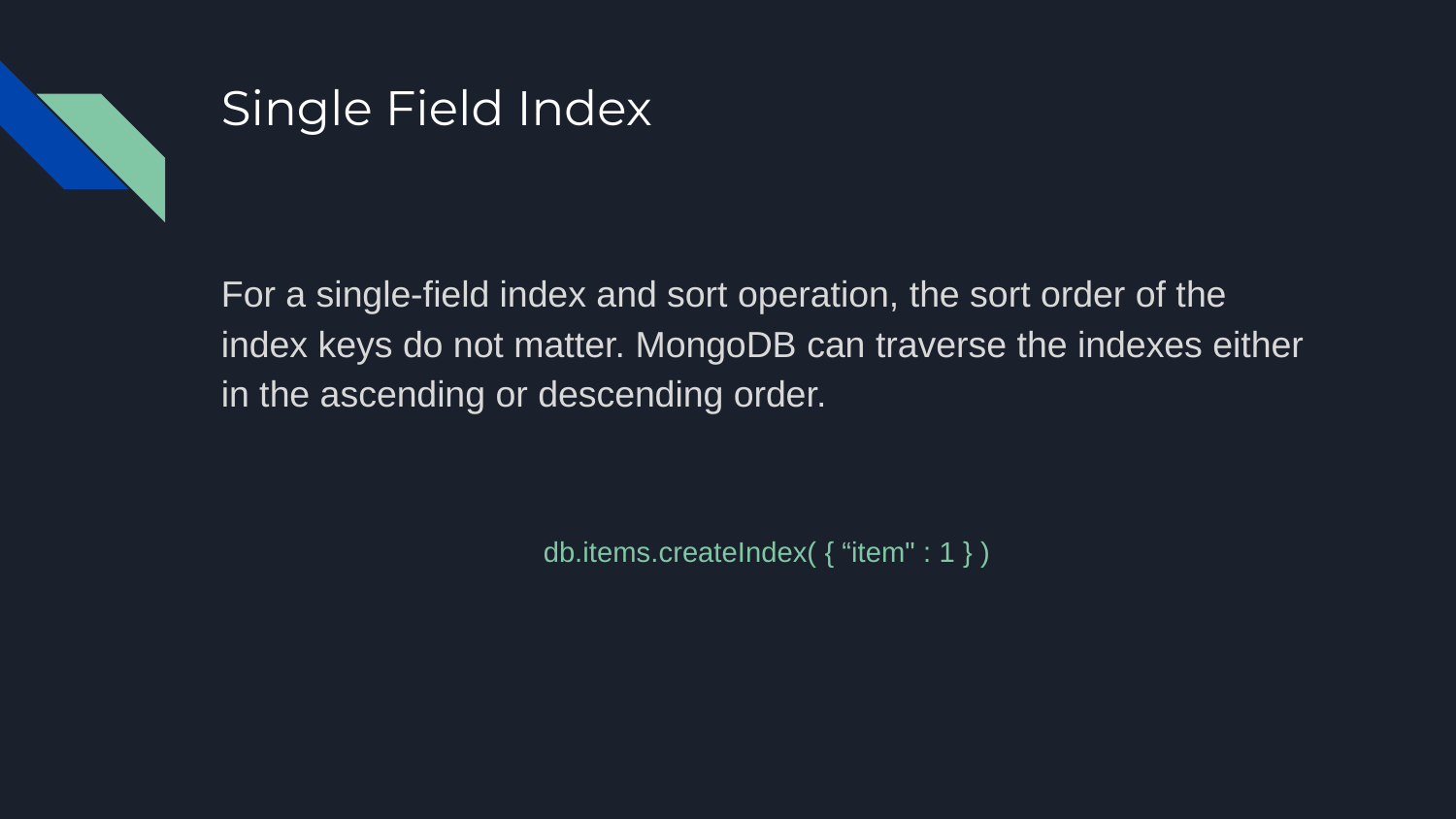

# Single Field Index
For a single-field index and sort operation, the sort order of the index keys do not matter. MongoDB can traverse the indexes either in the ascending or descending order.

db.items.createIndex( { “item" : 1 } )